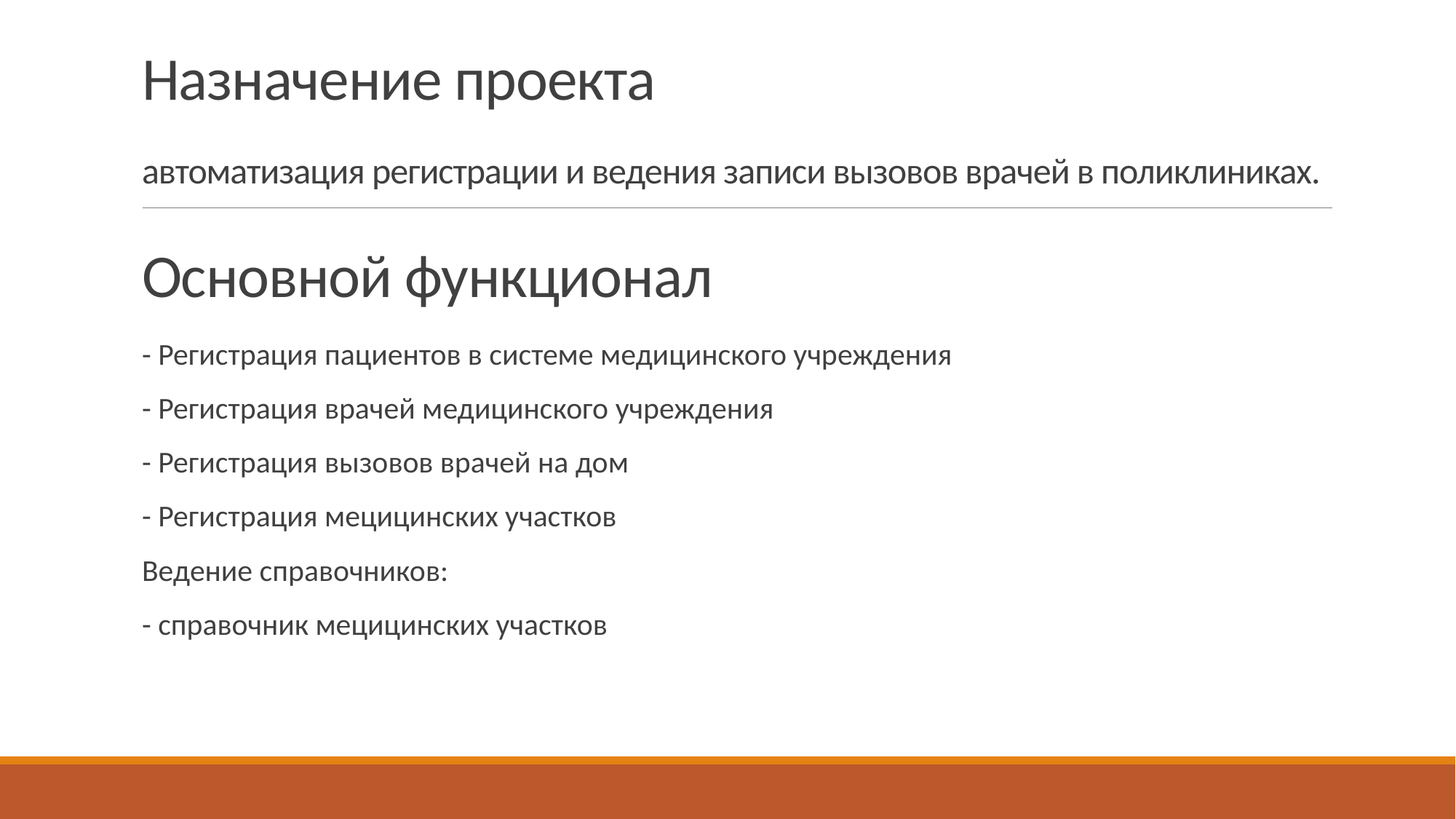

# Назначение проекта
автоматизация регистрации и ведения записи вызовов врачей в поликлиниках.
Основной функционал
- Регистрация пациентов в системе медицинского учреждения
- Регистрация врачей медицинского учреждения
- Регистрация вызовов врачей на дом
- Регистрация мецицинских участков
Ведение справочников:
- справочник мецицинских участков